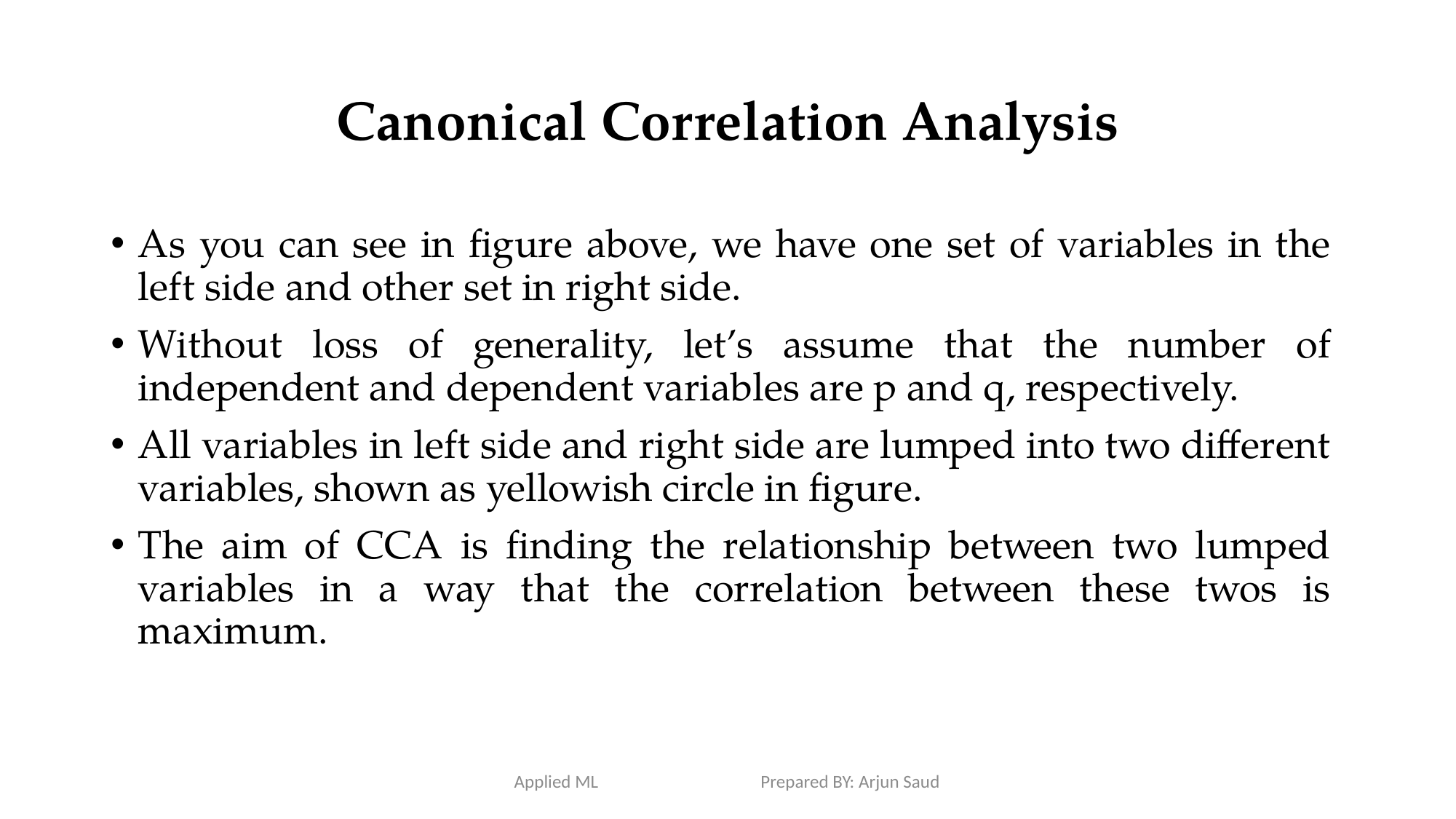

# Canonical Correlation Analysis
As you can see in figure above, we have one set of variables in the left side and other set in right side.
Without loss of generality, let’s assume that the number of independent and dependent variables are p and q, respectively.
All variables in left side and right side are lumped into two different variables, shown as yellowish circle in figure.
The aim of CCA is finding the relationship between two lumped variables in a way that the correlation between these twos is maximum.
Applied ML                                       Prepared BY: Arjun Saud